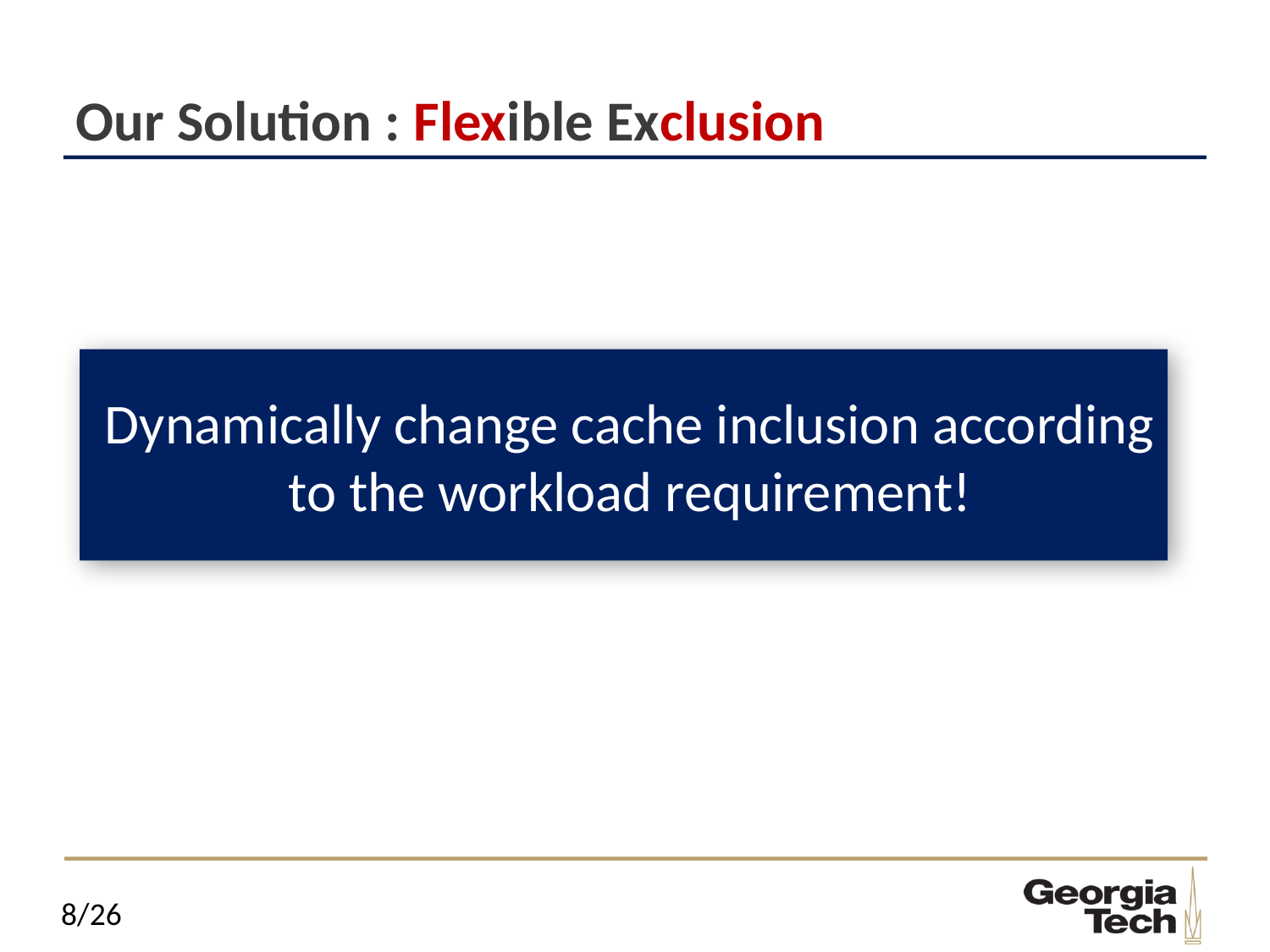

# Our Solution : Flexible Exclusion

Dynamically change cache inclusion according to the workload requirement!